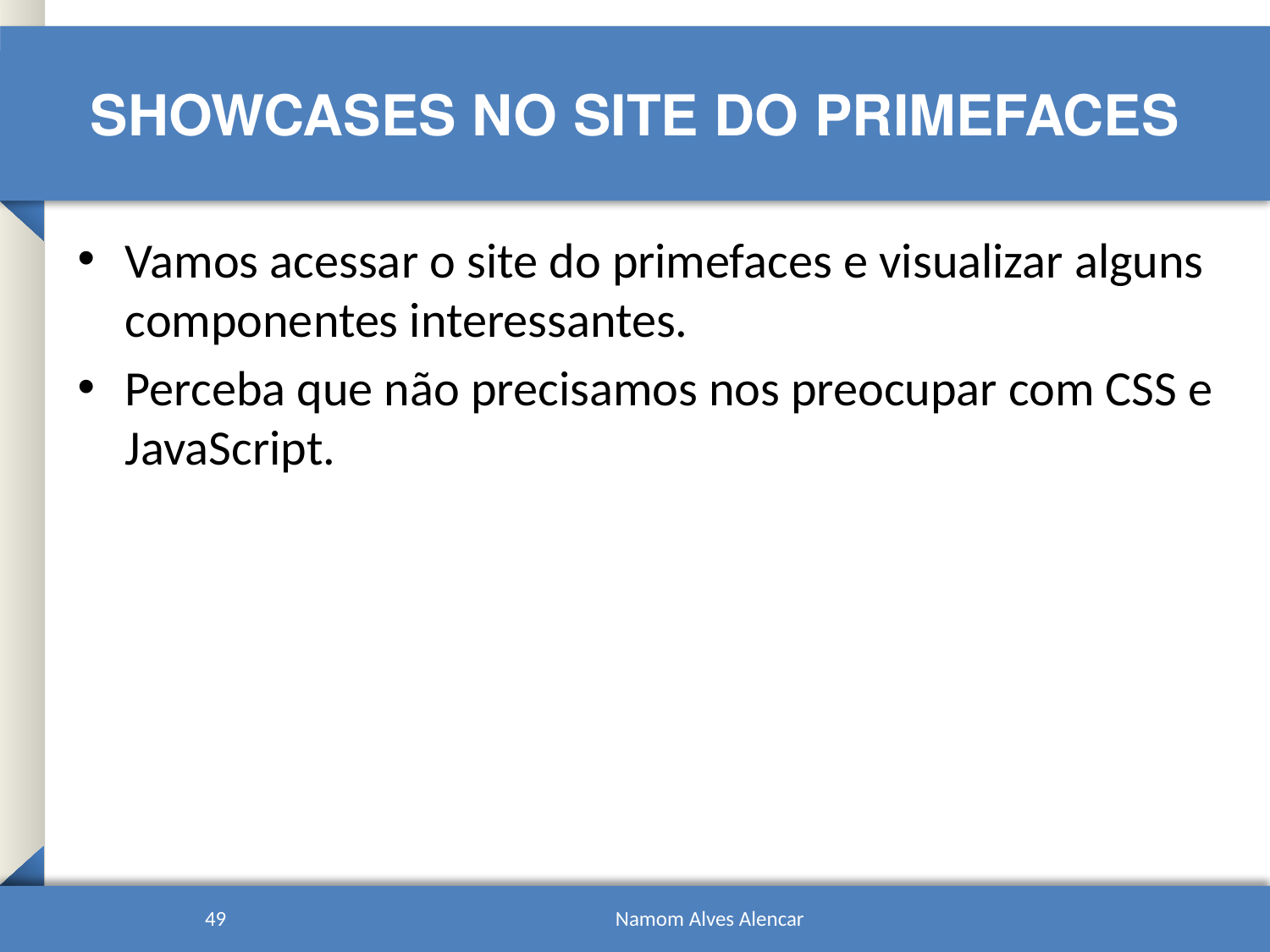

# Showcases no site do primefaces
Vamos acessar o site do primefaces e visualizar alguns componentes interessantes.
Perceba que não precisamos nos preocupar com CSS e JavaScript.

49
Namom Alves Alencar